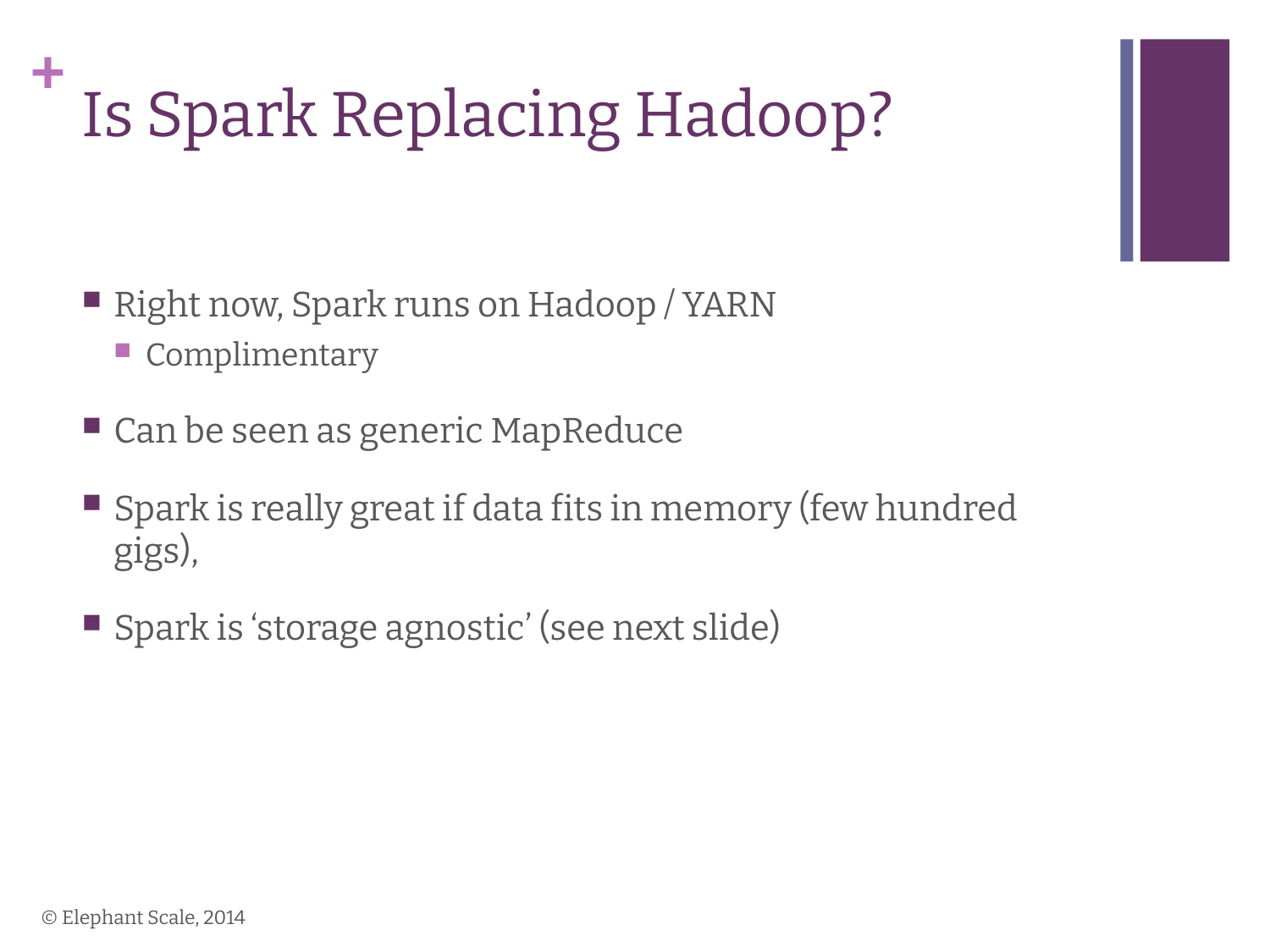

# Is Spark Replacing Hadoop?
Right now, Spark runs on Hadoop / YARN
Complimentary
Can be seen as generic MapReduce
Spark is really great if data fits in memory (few hundred gigs),
Spark is ‘storage agnostic’ (see next slide)
© Elephant Scale, 2014